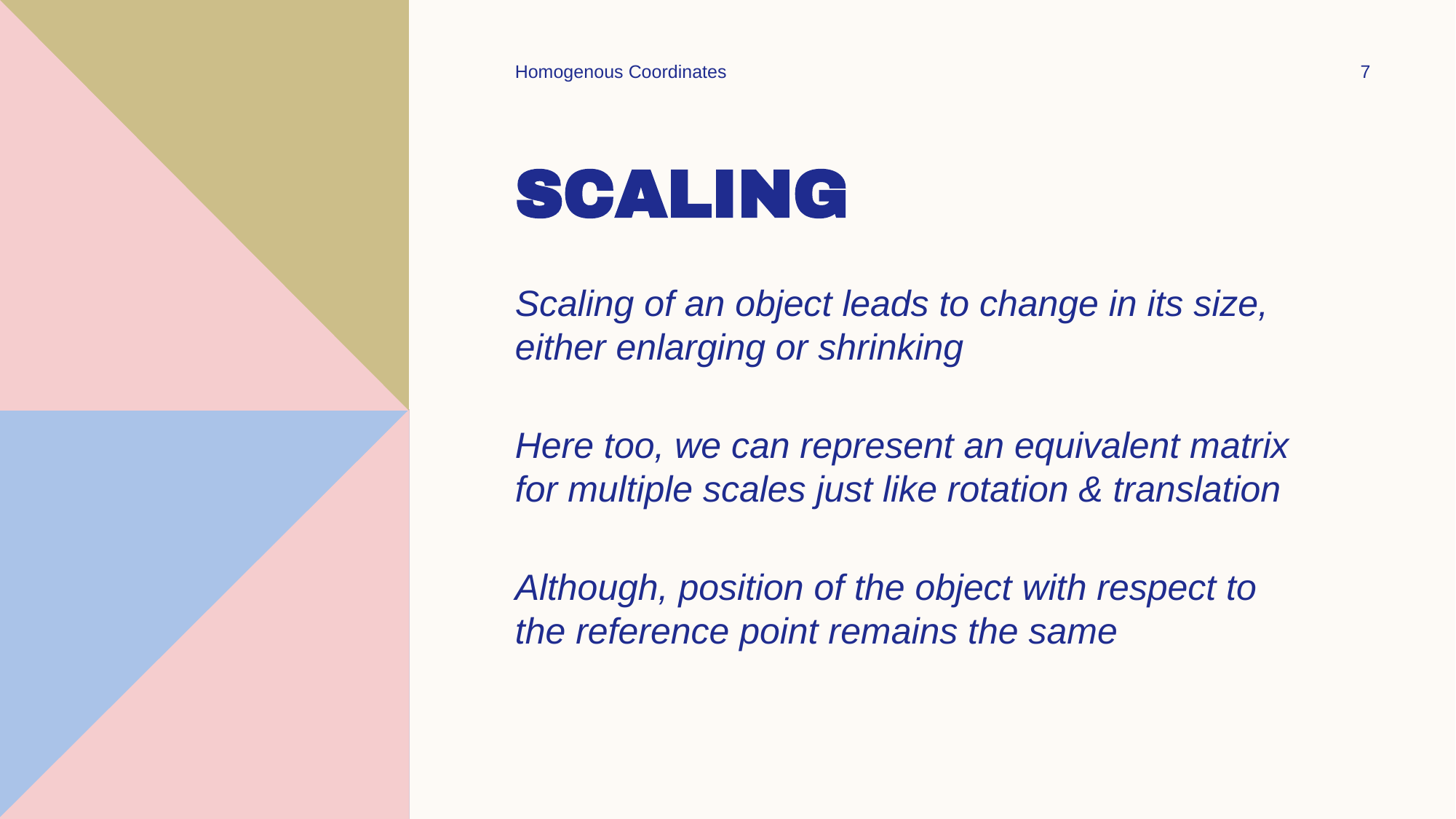

Homogenous Coordinates
7
# scaling
Scaling of an object leads to change in its size, either enlarging or shrinking

Here too, we can represent an equivalent matrix for multiple scales just like rotation & translation

Although, position of the object with respect to the reference point remains the same